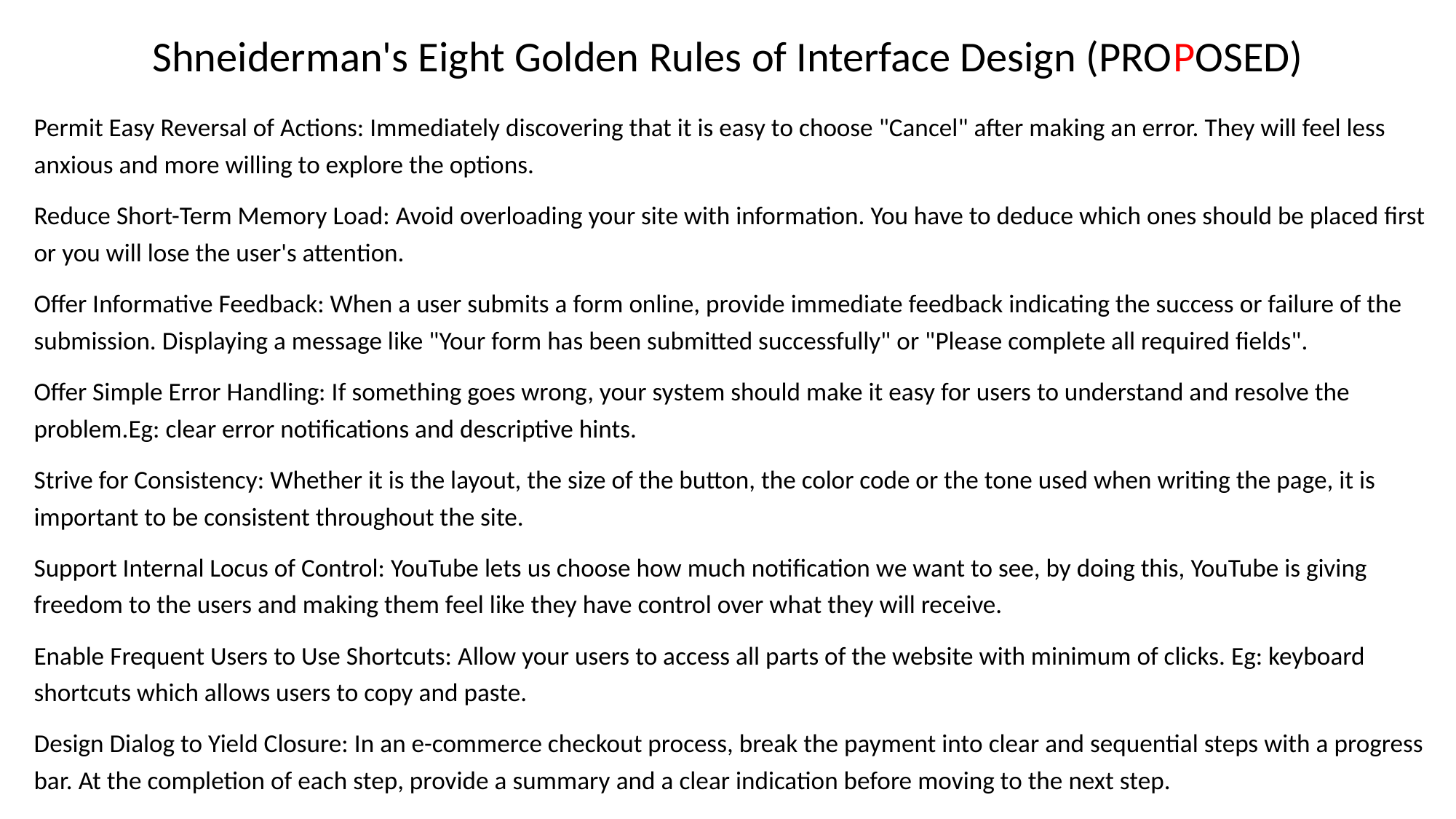

# Shneiderman's Eight Golden Rules of Interface Design (PROPOSED)
Permit Easy Reversal of Actions: Immediately discovering that it is easy to choose "Cancel" after making an error. They will feel less anxious and more willing to explore the options.
Reduce Short-Term Memory Load: Avoid overloading your site with information. You have to deduce which ones should be placed first or you will lose the user's attention.
Offer Informative Feedback: When a user submits a form online, provide immediate feedback indicating the success or failure of the submission. Displaying a message like "Your form has been submitted successfully" or "Please complete all required fields".
Offer Simple Error Handling: If something goes wrong, your system should make it easy for users to understand and resolve the problem.Eg: clear error notifications and descriptive hints.
Strive for Consistency: Whether it is the layout, the size of the button, the color code or the tone used when writing the page, it is important to be consistent throughout the site.
Support Internal Locus of Control: YouTube lets us choose how much notification we want to see, by doing this, YouTube is giving freedom to the users and making them feel like they have control over what they will receive.
Enable Frequent Users to Use Shortcuts: Allow your users to access all parts of the website with minimum of clicks. Eg: keyboard shortcuts which allows users to copy and paste.
Design Dialog to Yield Closure: In an e-commerce checkout process, break the payment into clear and sequential steps with a progress bar. At the completion of each step, provide a summary and a clear indication before moving to the next step.